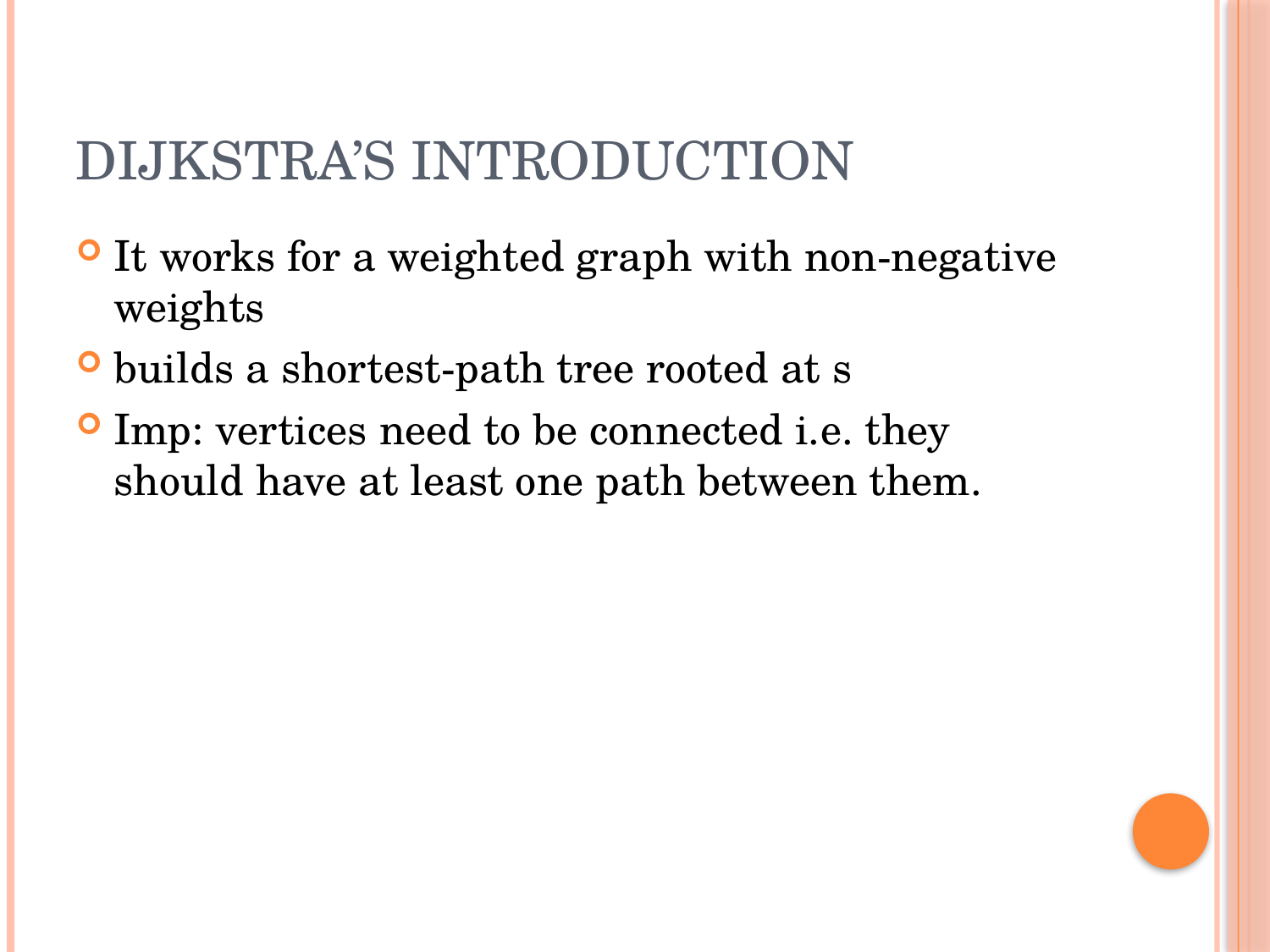

# Dijkstra’s Introduction
It works for a weighted graph with non-negative weights
builds a shortest-path tree rooted at s
Imp: vertices need to be connected i.e. they should have at least one path between them.